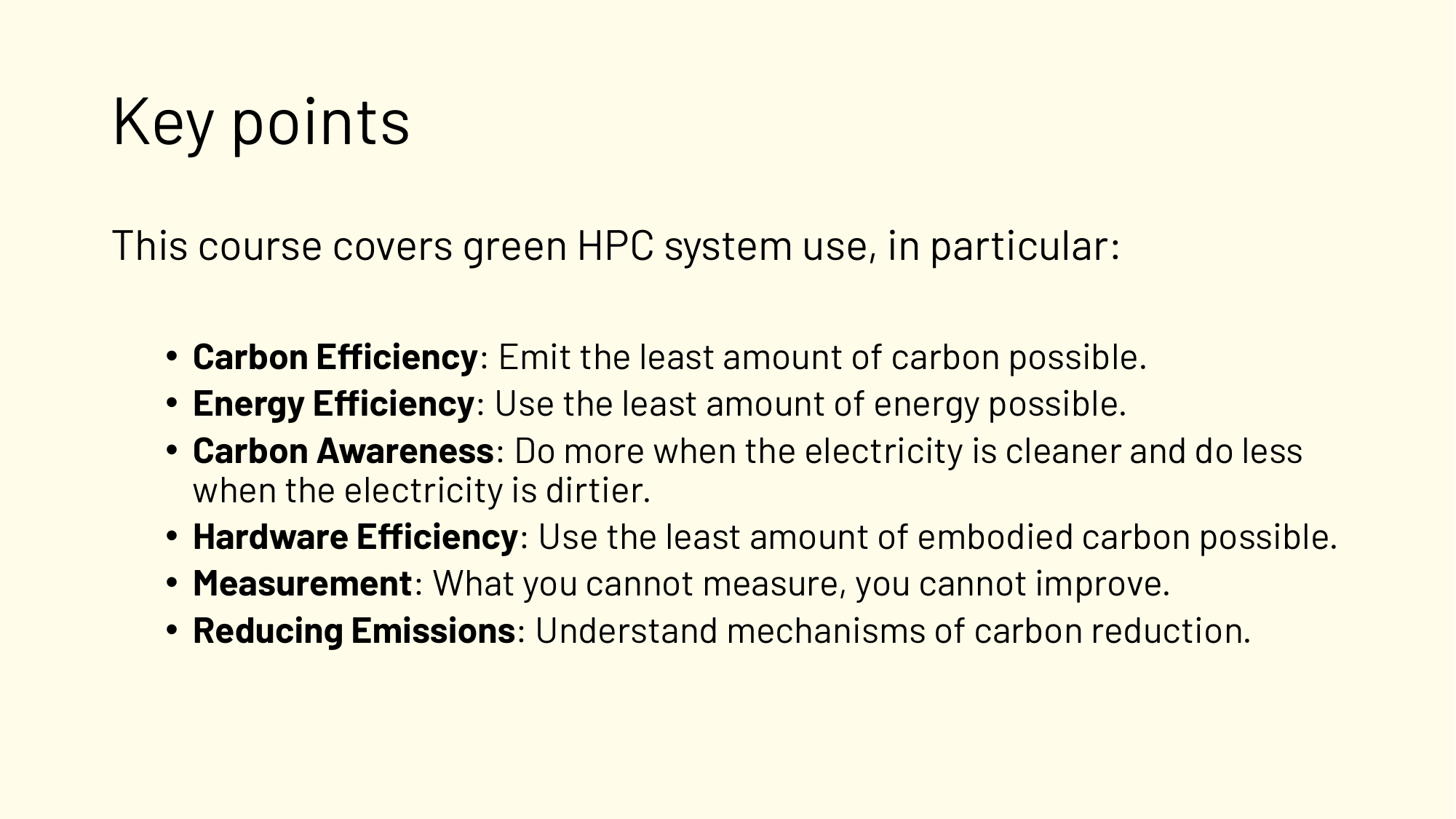

# Key points
This course covers green HPC system use, in particular:

Carbon Efficiency: Emit the least amount of carbon possible.
Energy Efficiency: Use the least amount of energy possible.
Carbon Awareness: Do more when the electricity is cleaner and do less when the electricity is dirtier.
Hardware Efficiency: Use the least amount of embodied carbon possible.
Measurement: What you cannot measure, you cannot improve.
Reducing Emissions: Understand mechanisms of carbon reduction.